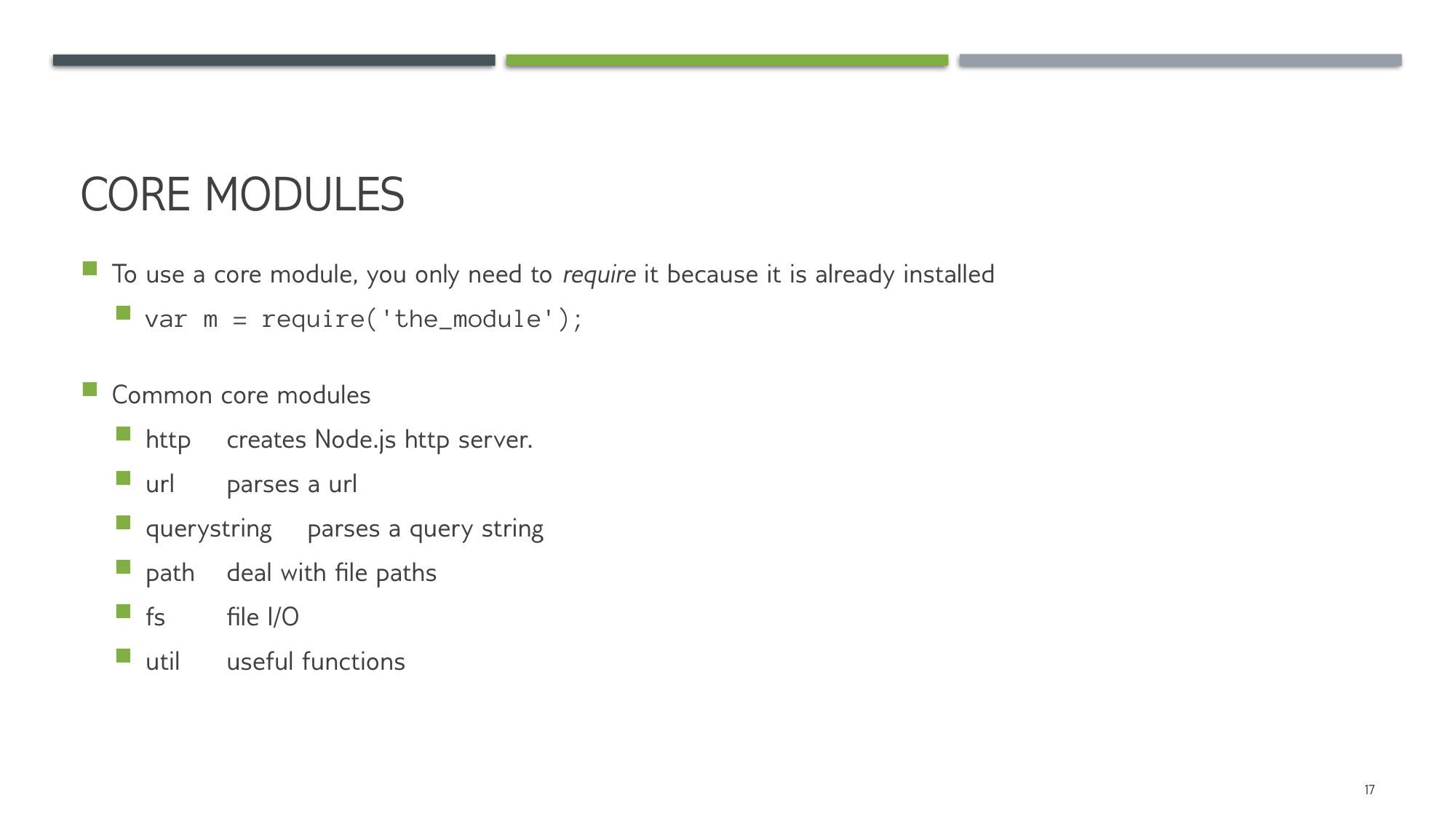

# Core Modules
To use a core module, you only need to require it because it is already installed
var m = require('the_module');
Common core modules
http			creates Node.js http server.
url				parses a url
querystring		parses a query string
path			deal with file paths
fs				file I/O
util			useful functions
17